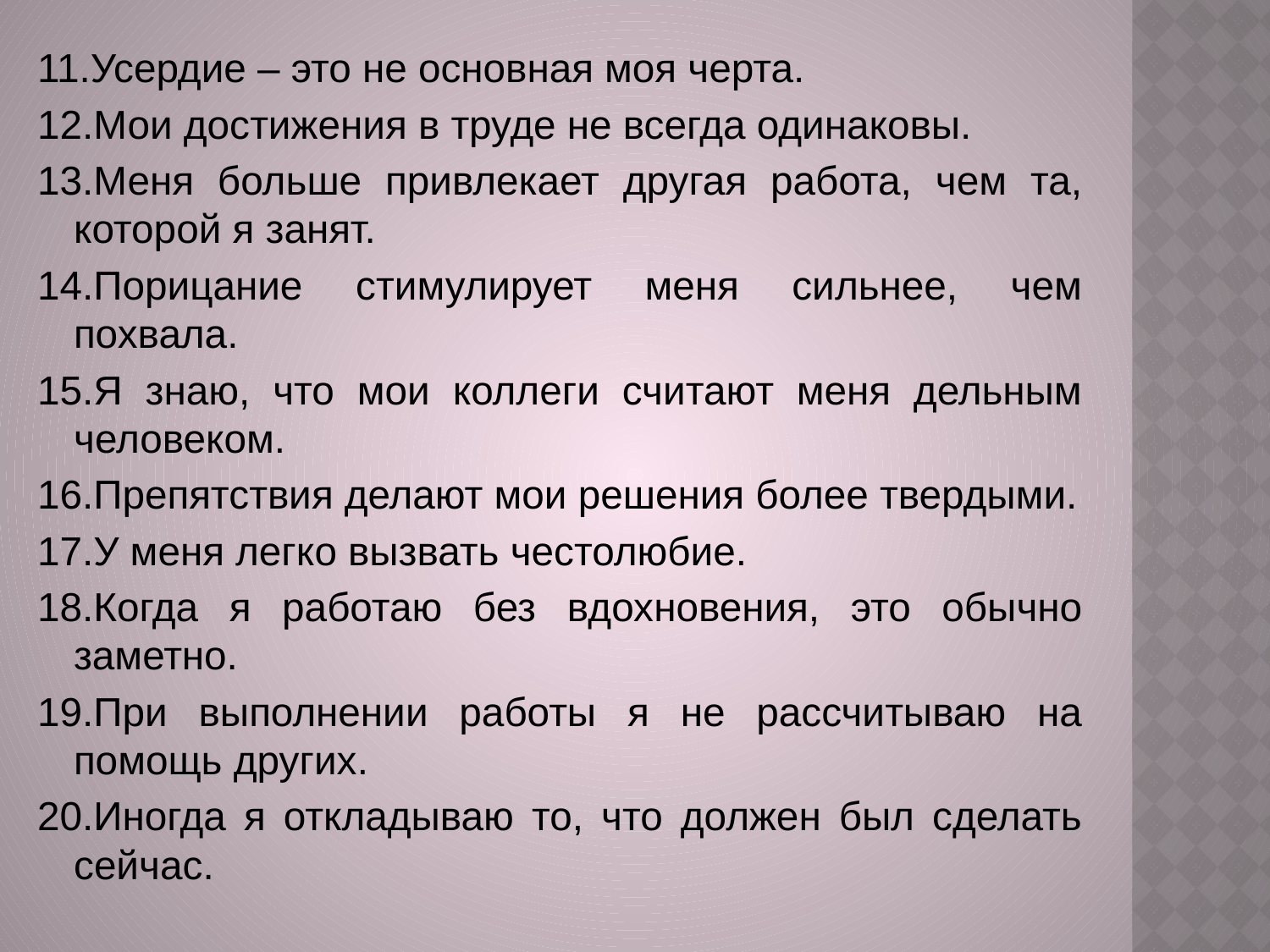

11.Усердие – это не основная моя черта.
12.Мои достижения в труде не всегда одинаковы.
13.Меня больше привлекает другая работа, чем та, которой я занят.
14.Порицание стимулирует меня сильнее, чем похвала.
15.Я знаю, что мои коллеги считают меня дельным человеком.
16.Препятствия делают мои решения более твердыми.
17.У меня легко вызвать честолюбие.
18.Когда я работаю без вдохновения, это обычно заметно.
19.При выполнении работы я не рассчитываю на помощь других.
20.Иногда я откладываю то, что должен был сделать сейчас.